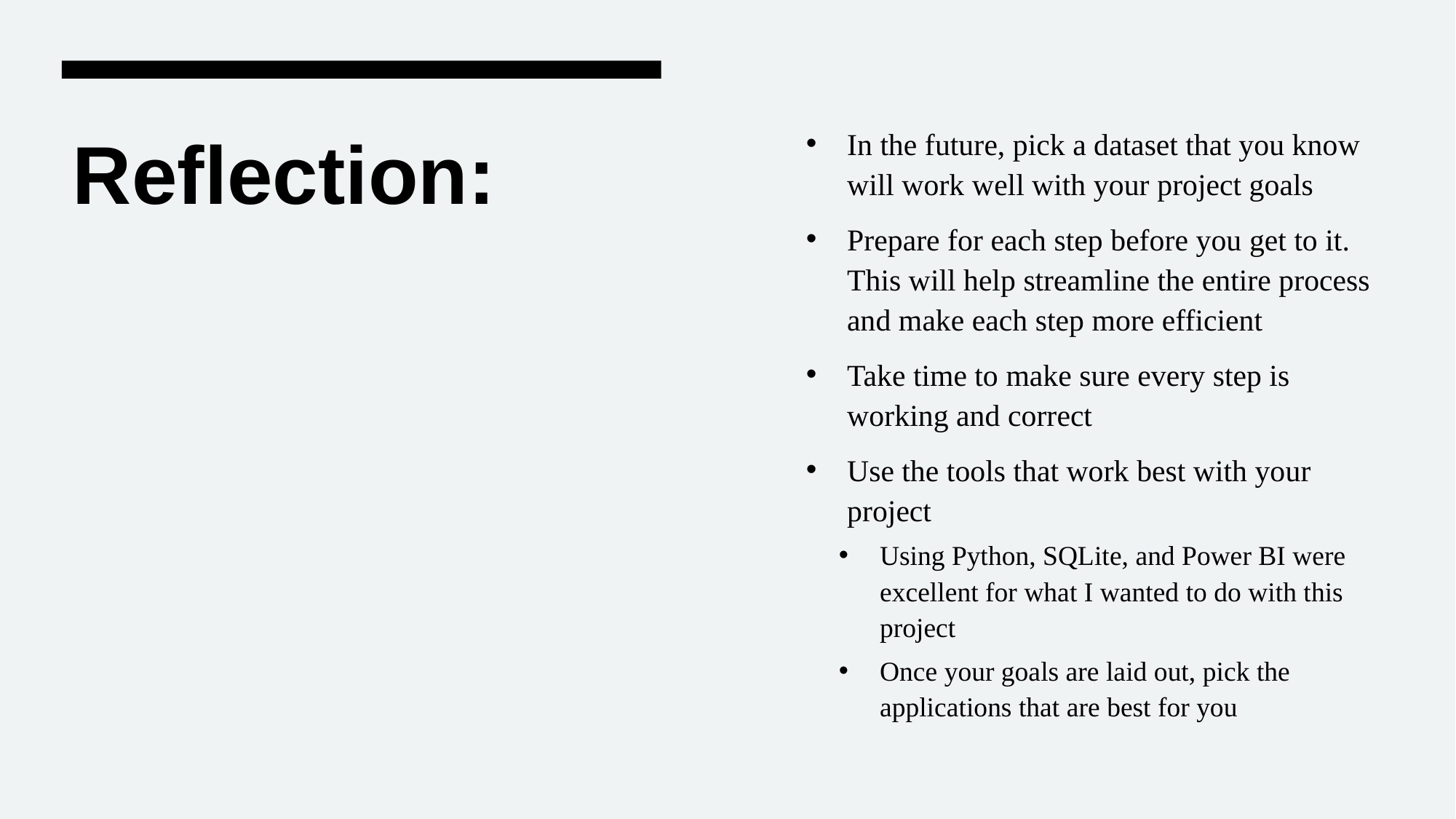

In the future, pick a dataset that you know will work well with your project goals
Prepare for each step before you get to it. This will help streamline the entire process and make each step more efficient
Take time to make sure every step is working and correct
Use the tools that work best with your project
Using Python, SQLite, and Power BI were excellent for what I wanted to do with this project
Once your goals are laid out, pick the applications that are best for you

# Reflection: